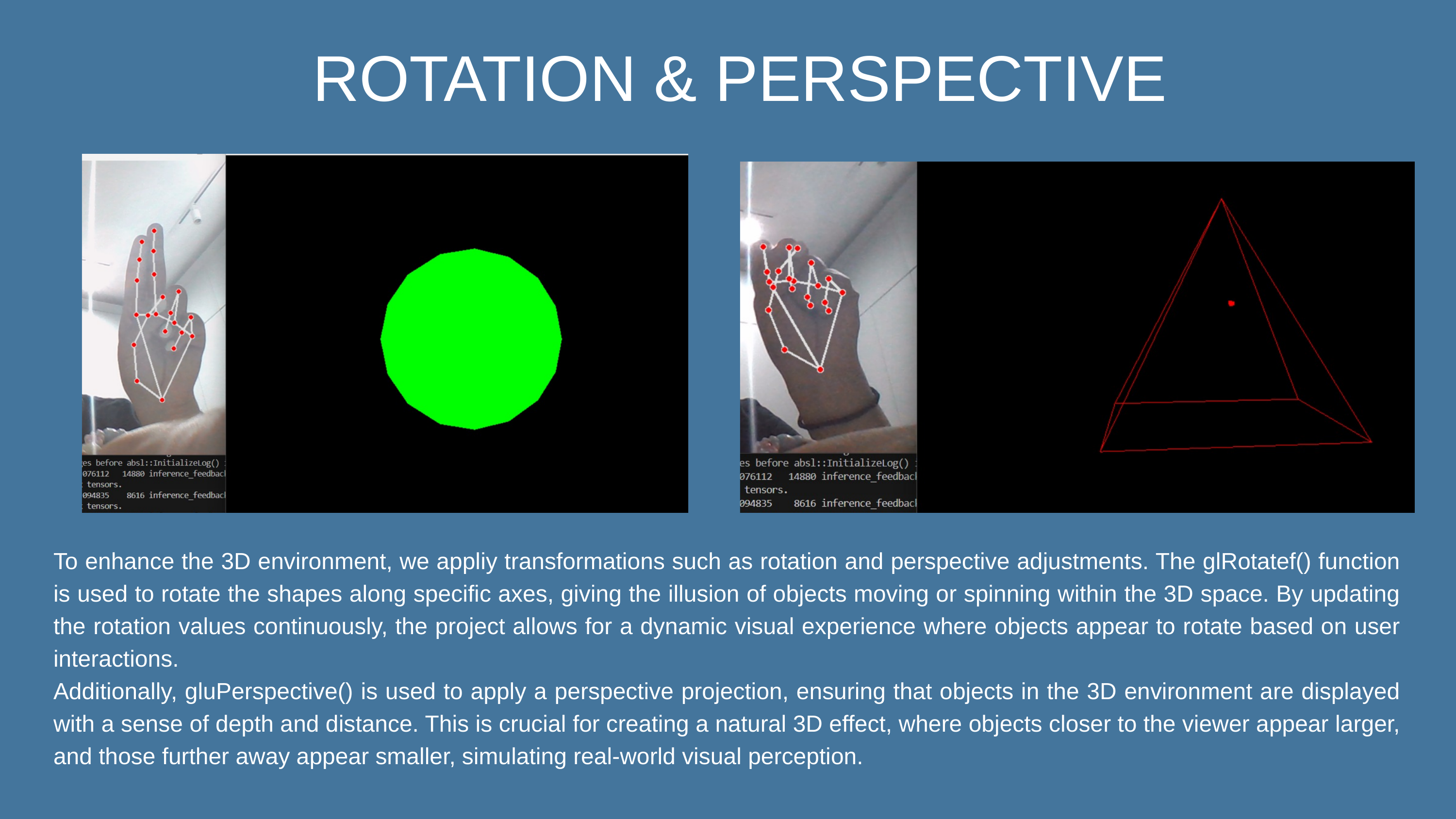

ROTATION & PERSPECTIVE

To enhance the 3D environment, we appliy transformations such as rotation and perspective adjustments. The glRotatef() function is used to rotate the shapes along specific axes, giving the illusion of objects moving or spinning within the 3D space. By updating the rotation values continuously, the project allows for a dynamic visual experience where objects appear to rotate based on user interactions.
Additionally, gluPerspective() is used to apply a perspective projection, ensuring that objects in the 3D environment are displayed with a sense of depth and distance. This is crucial for creating a natural 3D effect, where objects closer to the viewer appear larger, and those further away appear smaller, simulating real-world visual perception.